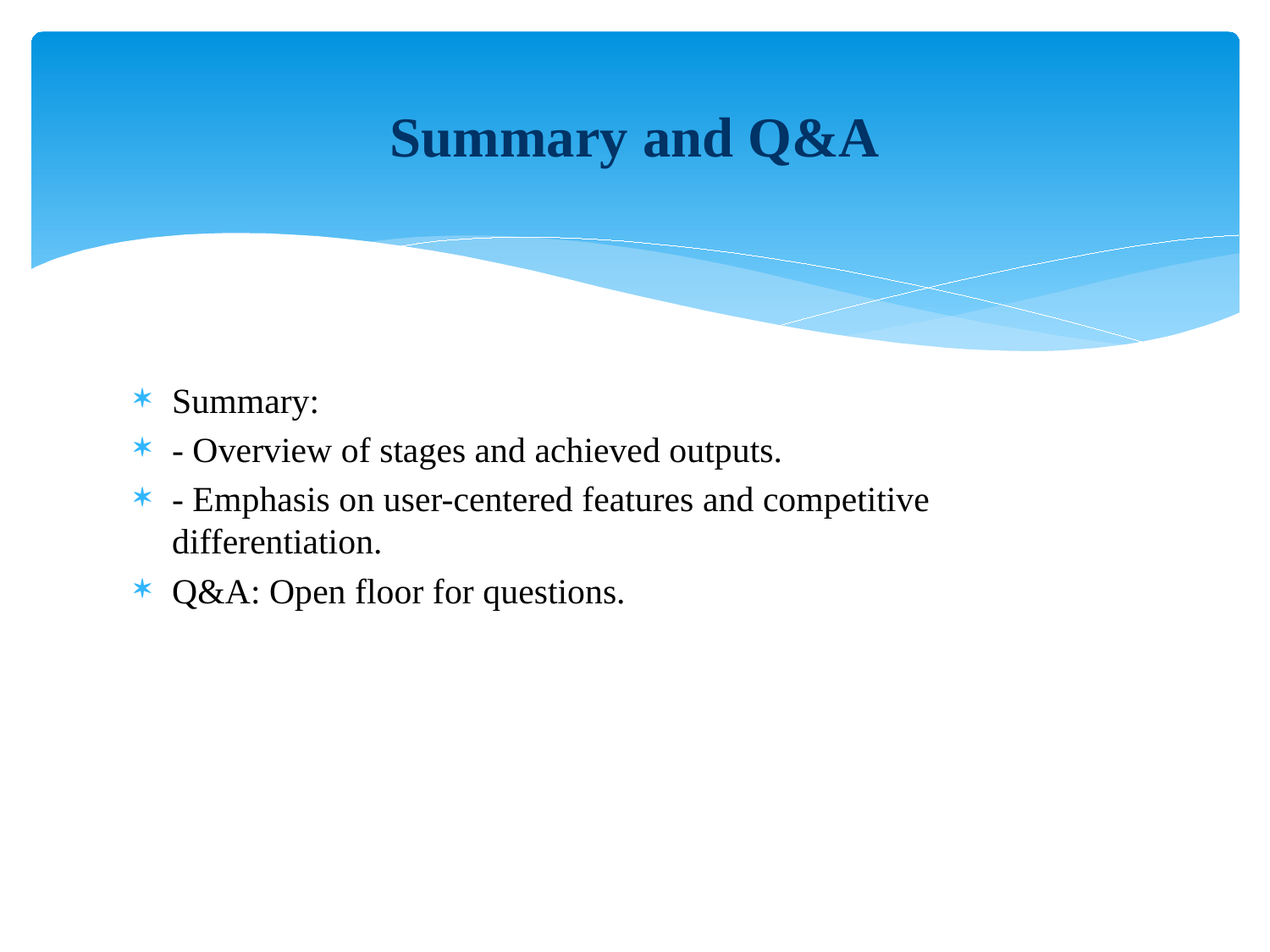

# Summary and Q&A
Summary:
- Overview of stages and achieved outputs.
- Emphasis on user-centered features and competitive differentiation.
Q&A: Open floor for questions.